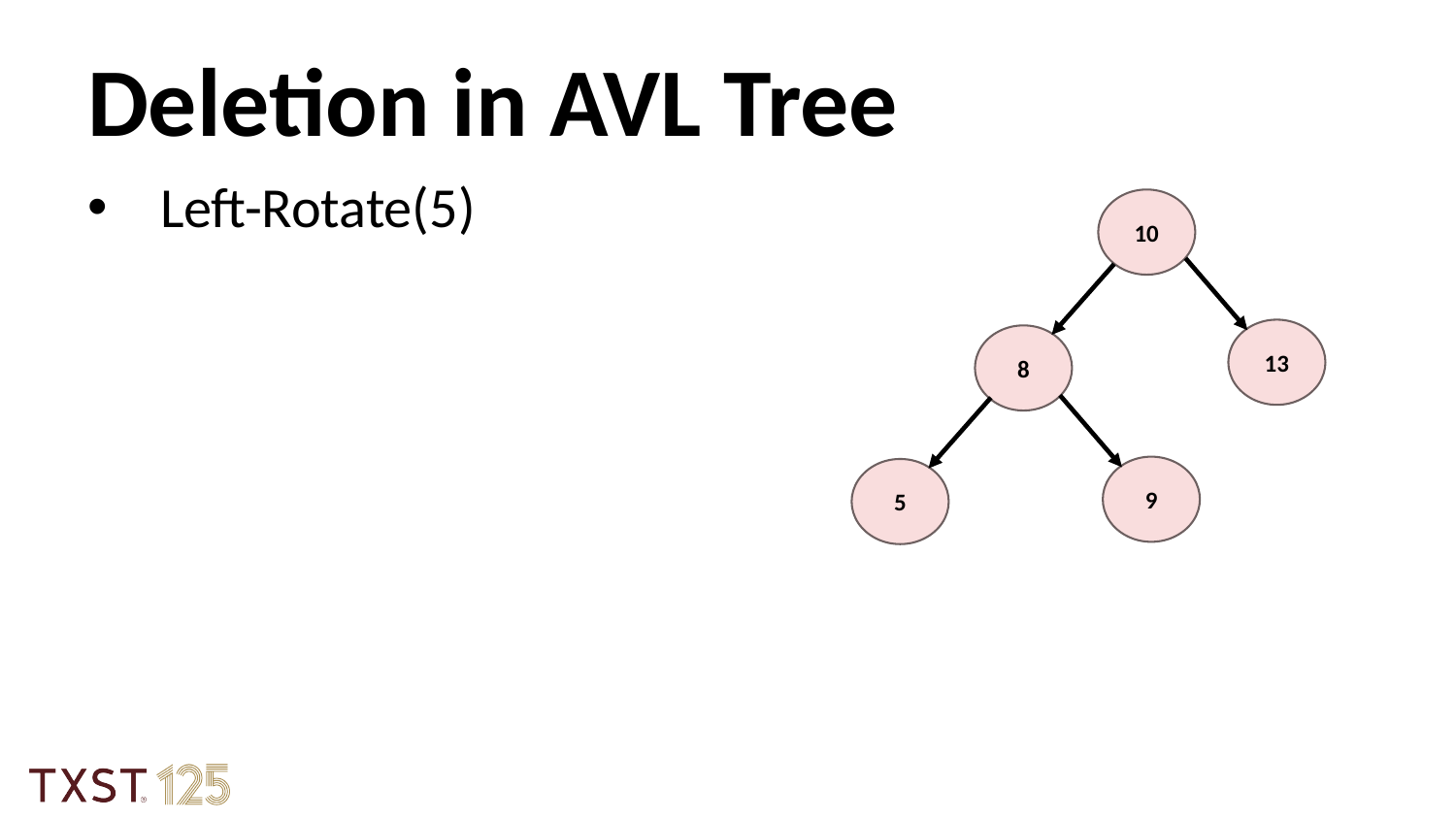

Deletion in AVL Tree
Left-Rotate(5)
10
13
8
9
5